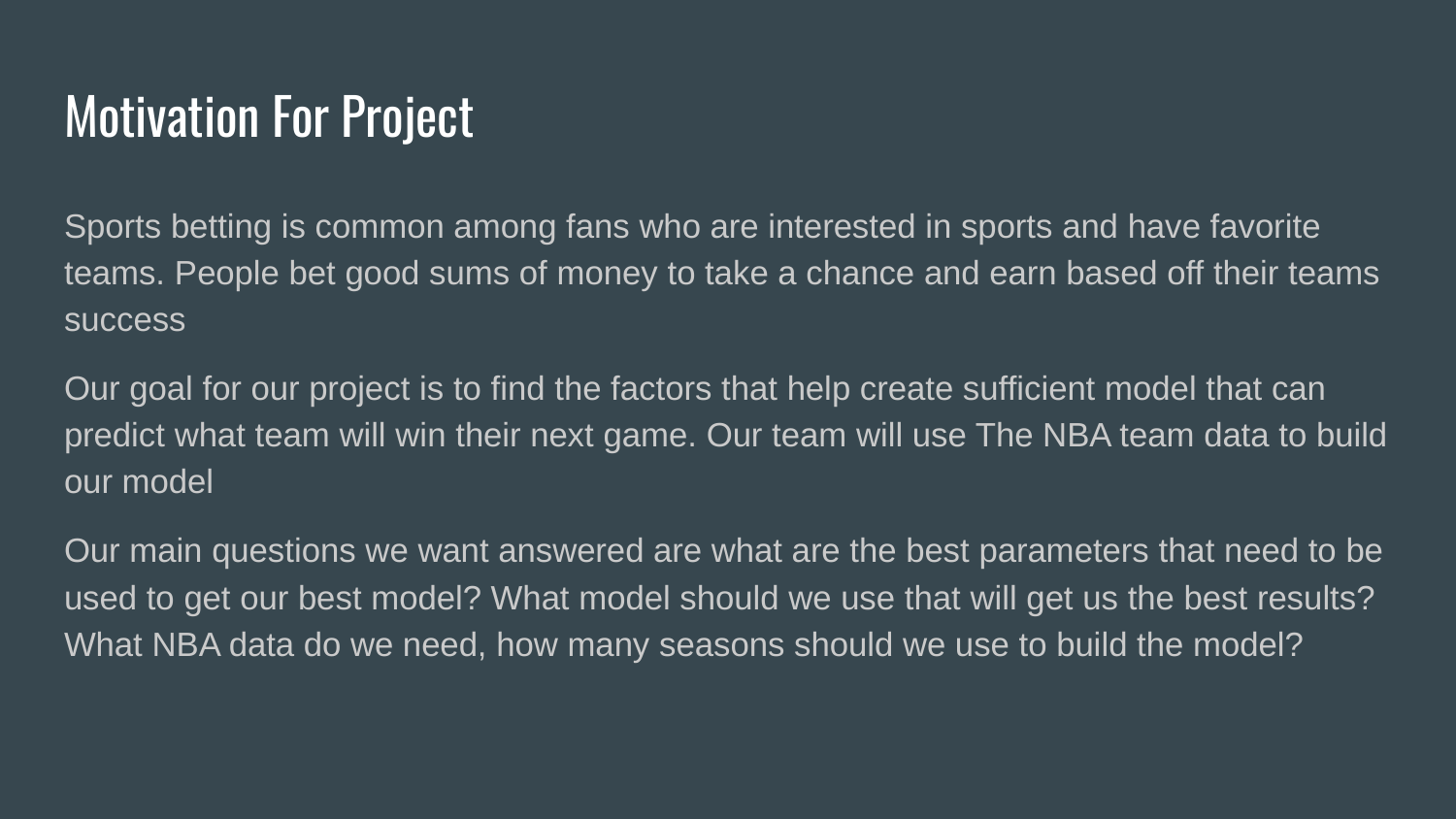

# Motivation For Project
Sports betting is common among fans who are interested in sports and have favorite teams. People bet good sums of money to take a chance and earn based off their teams success
Our goal for our project is to find the factors that help create sufficient model that can predict what team will win their next game. Our team will use The NBA team data to build our model
Our main questions we want answered are what are the best parameters that need to be used to get our best model? What model should we use that will get us the best results? What NBA data do we need, how many seasons should we use to build the model?